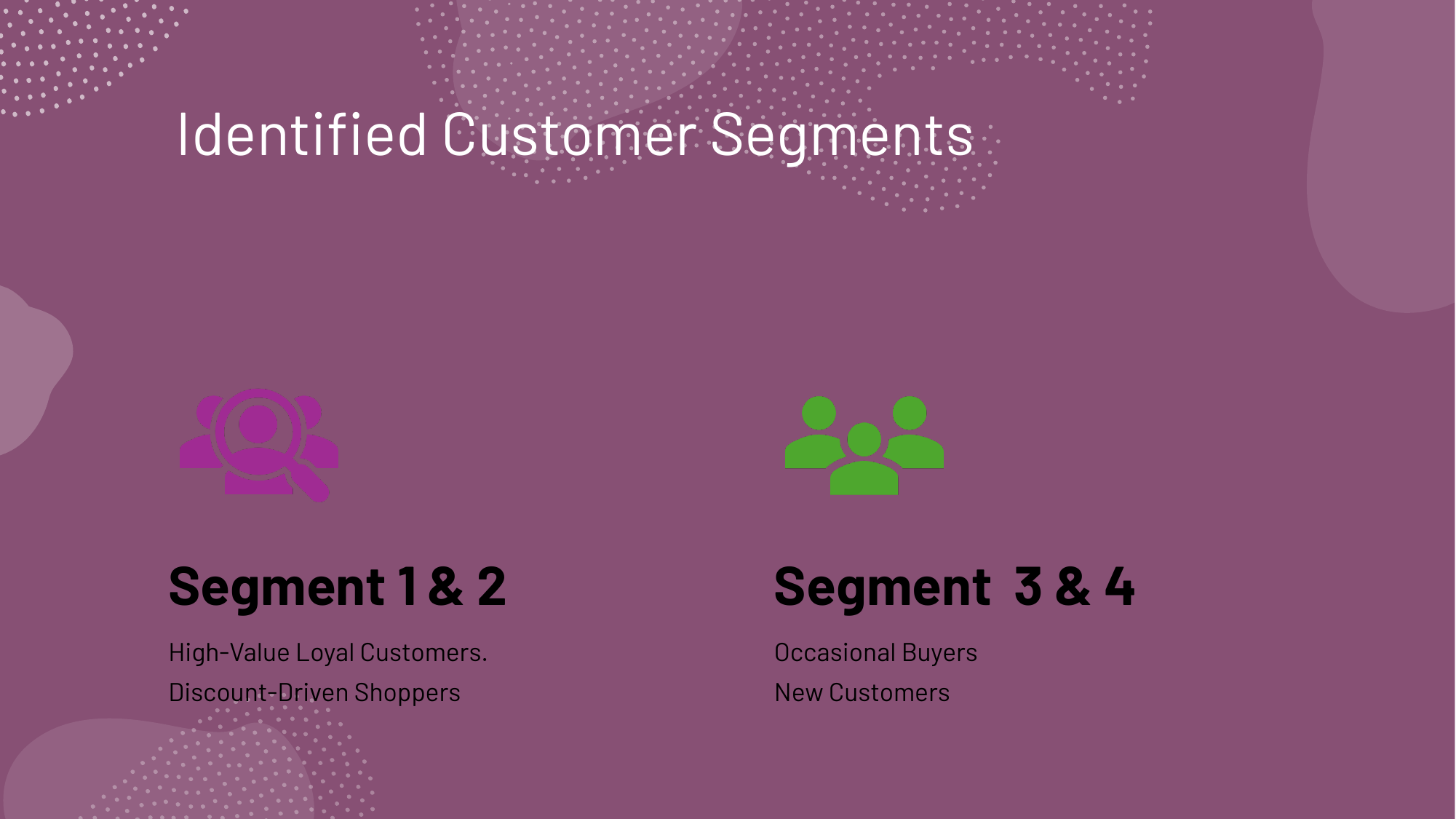

# Identified Customer Segments
Segment 1 & 2
High-Value Loyal Customers.
Discount-Driven Shoppers
Segment  3 & 4
Occasional Buyers
New Customers